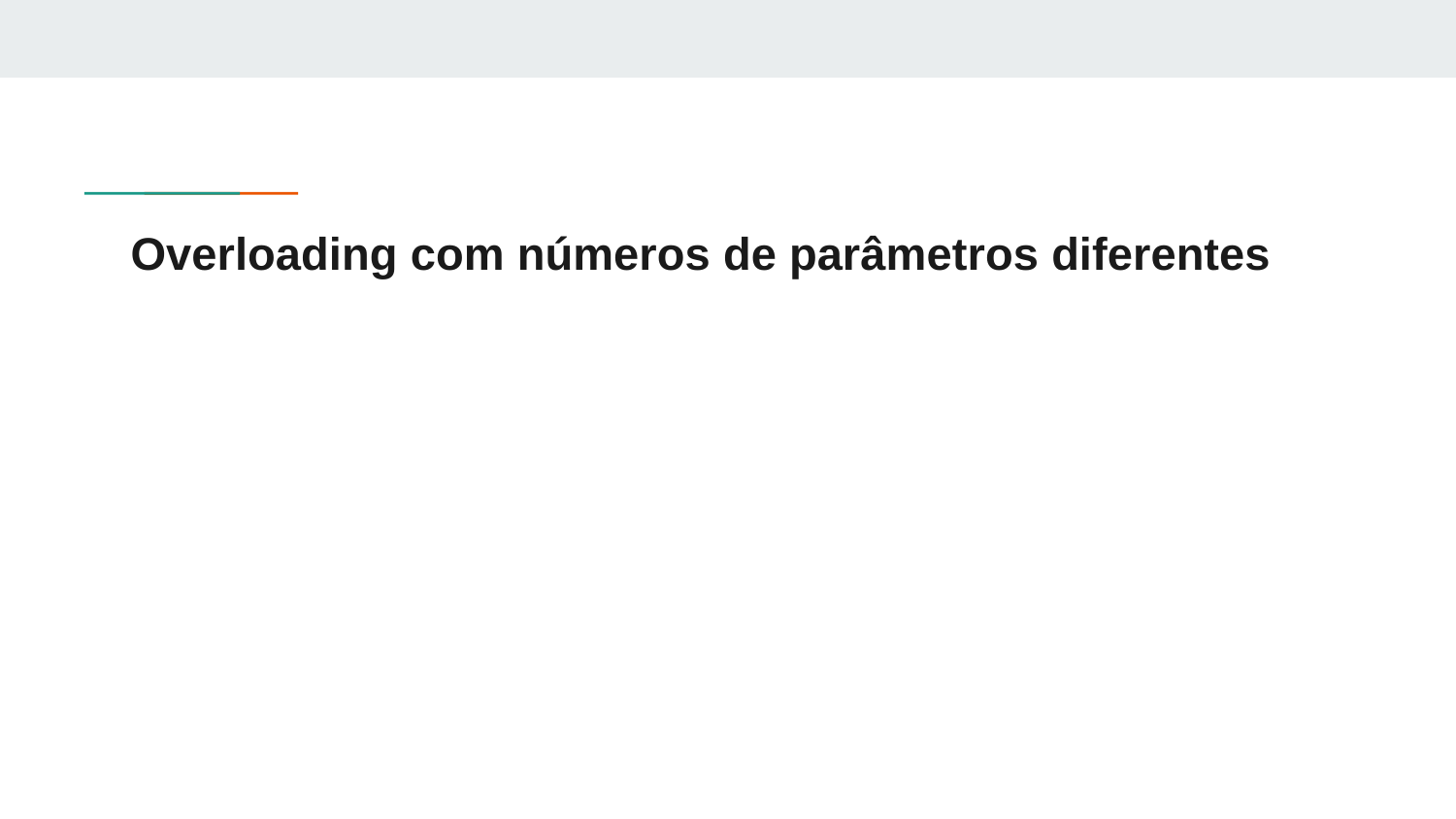

# Overloading com números de parâmetros diferentes